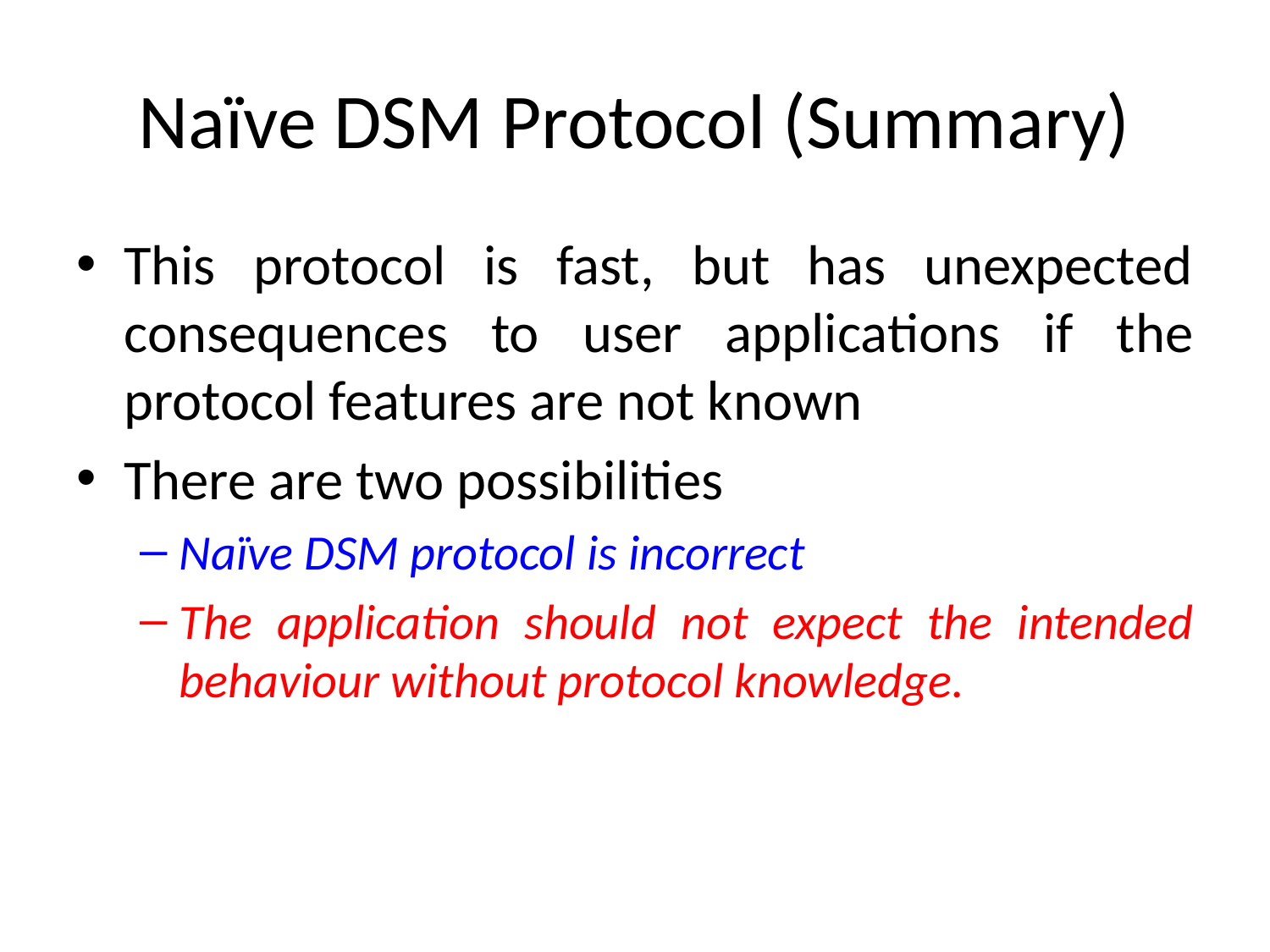

# Naïve DSM Protocol (Summary)
This protocol is fast, but has unexpected consequences to user applications if the protocol features are not known
There are two possibilities
Naïve DSM protocol is incorrect
The application should not expect the intended behaviour without protocol knowledge.